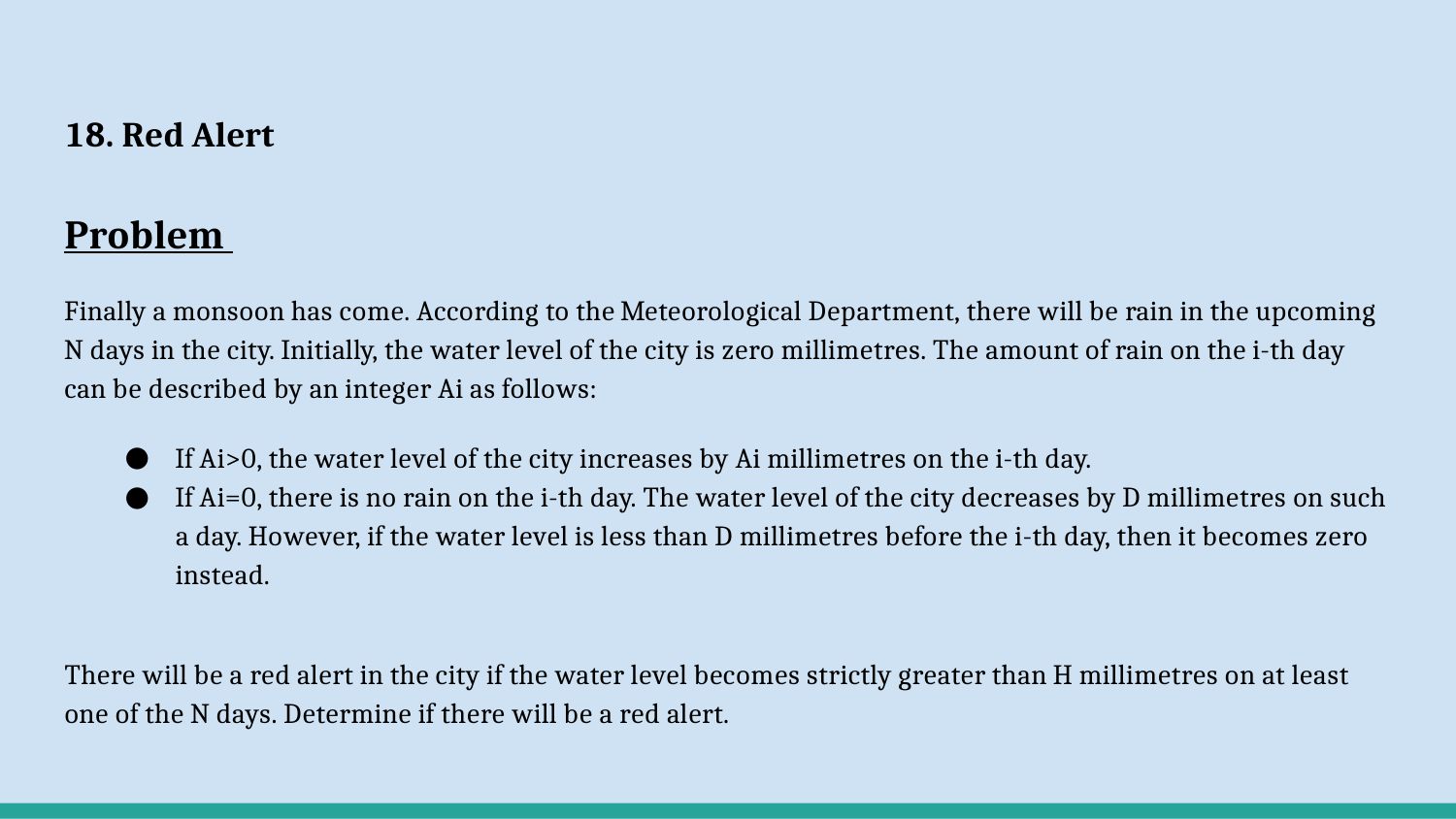

# 18. Red Alert

Problem
Finally a monsoon has come. According to the Meteorological Department, there will be rain in the upcoming N days in the city. Initially, the water level of the city is zero millimetres. The amount of rain on the i-th day can be described by an integer Ai as follows:
If Ai>0, the water level of the city increases by Ai millimetres on the i-th day.
If Ai=0, there is no rain on the i-th day. The water level of the city decreases by D millimetres on such a day. However, if the water level is less than D millimetres before the i-th day, then it becomes zero instead.
There will be a red alert in the city if the water level becomes strictly greater than H millimetres on at least one of the N days. Determine if there will be a red alert.